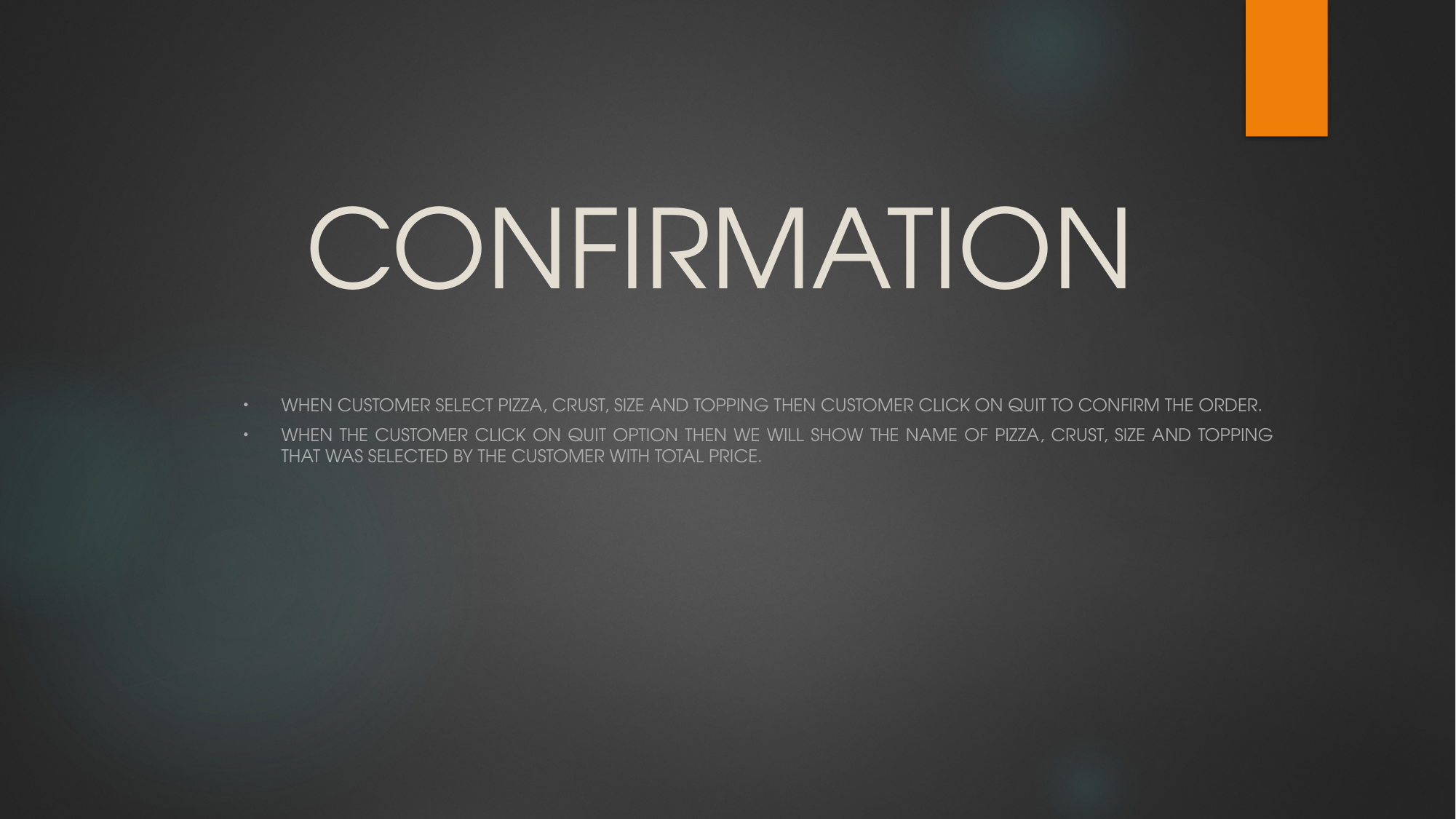

# CONFIRMATION
When customer select pizza, crust, size and topping then customer click on quit to confirm the order.
When the customer click on quit option then we will show the name of pizza, crust, size and topping that was selected by the customer with total price.